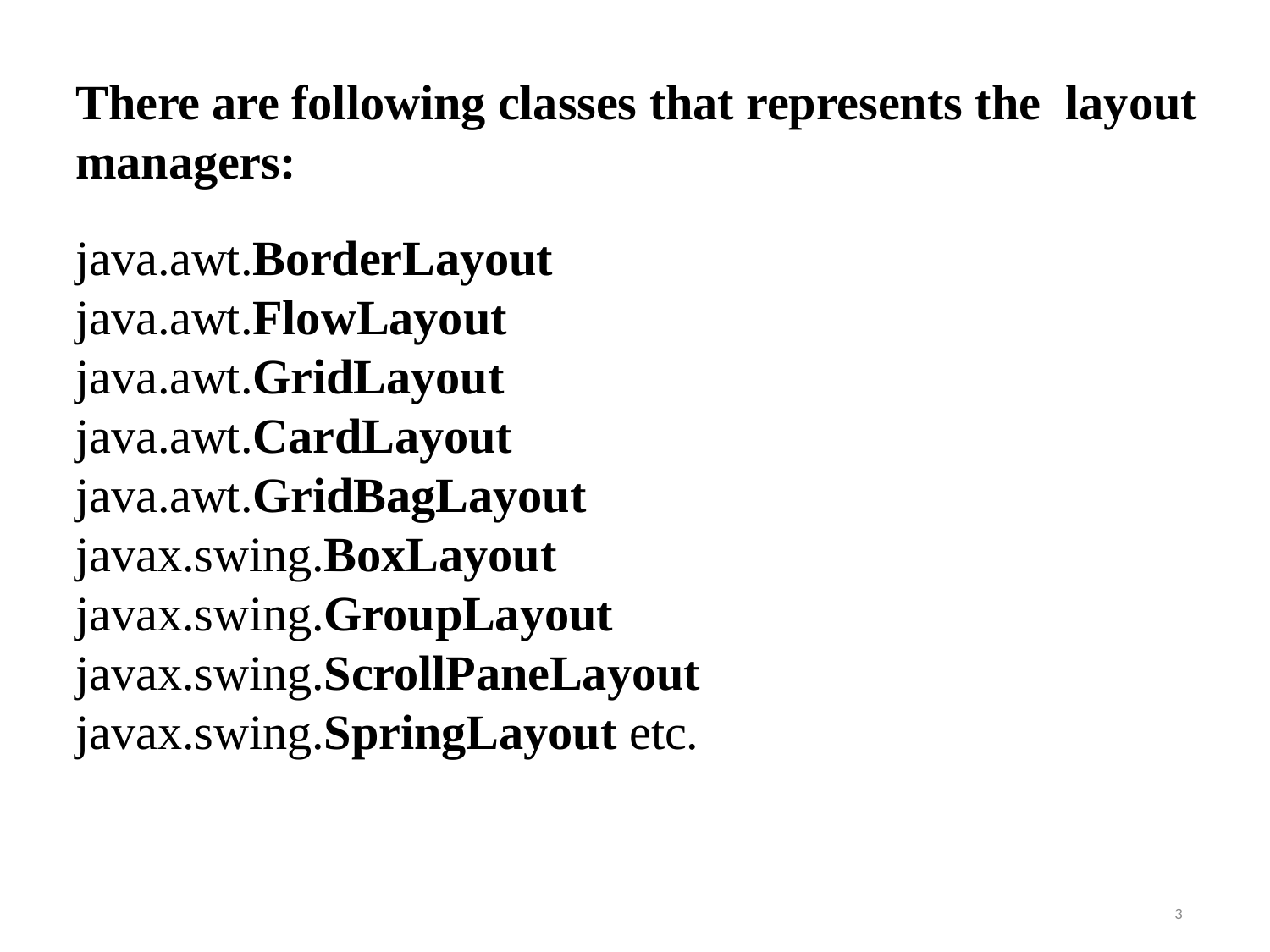

There are following classes that represents the  layout managers:
java.awt.BorderLayout  java.awt.FlowLayout  java.awt.GridLayout  java.awt.CardLayout  java.awt.GridBagLayout  javax.swing.BoxLayout  javax.swing.GroupLayout  javax.swing.ScrollPaneLayout  javax.swing.SpringLayout etc.
3